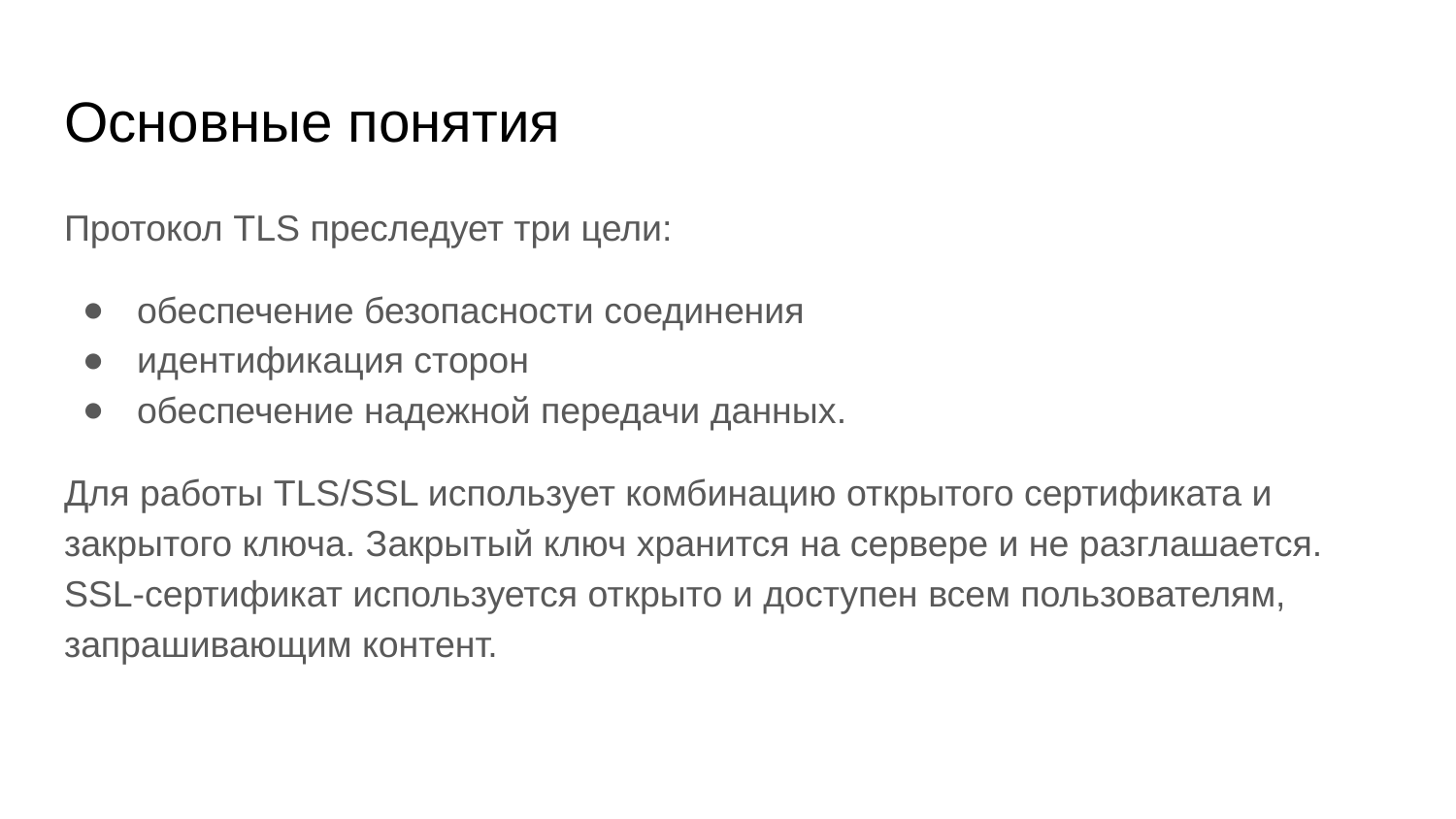

# Основные понятия
Протокол TLS преследует три цели:
обеспечение безопасности соединения
идентификация сторон
обеспечение надежной передачи данных.
Для работы TLS/SSL использует комбинацию открытого сертификата и закрытого ключа. Закрытый ключ хранится на сервере и не разглашается. SSL-сертификат используется открыто и доступен всем пользователям, запрашивающим контент.